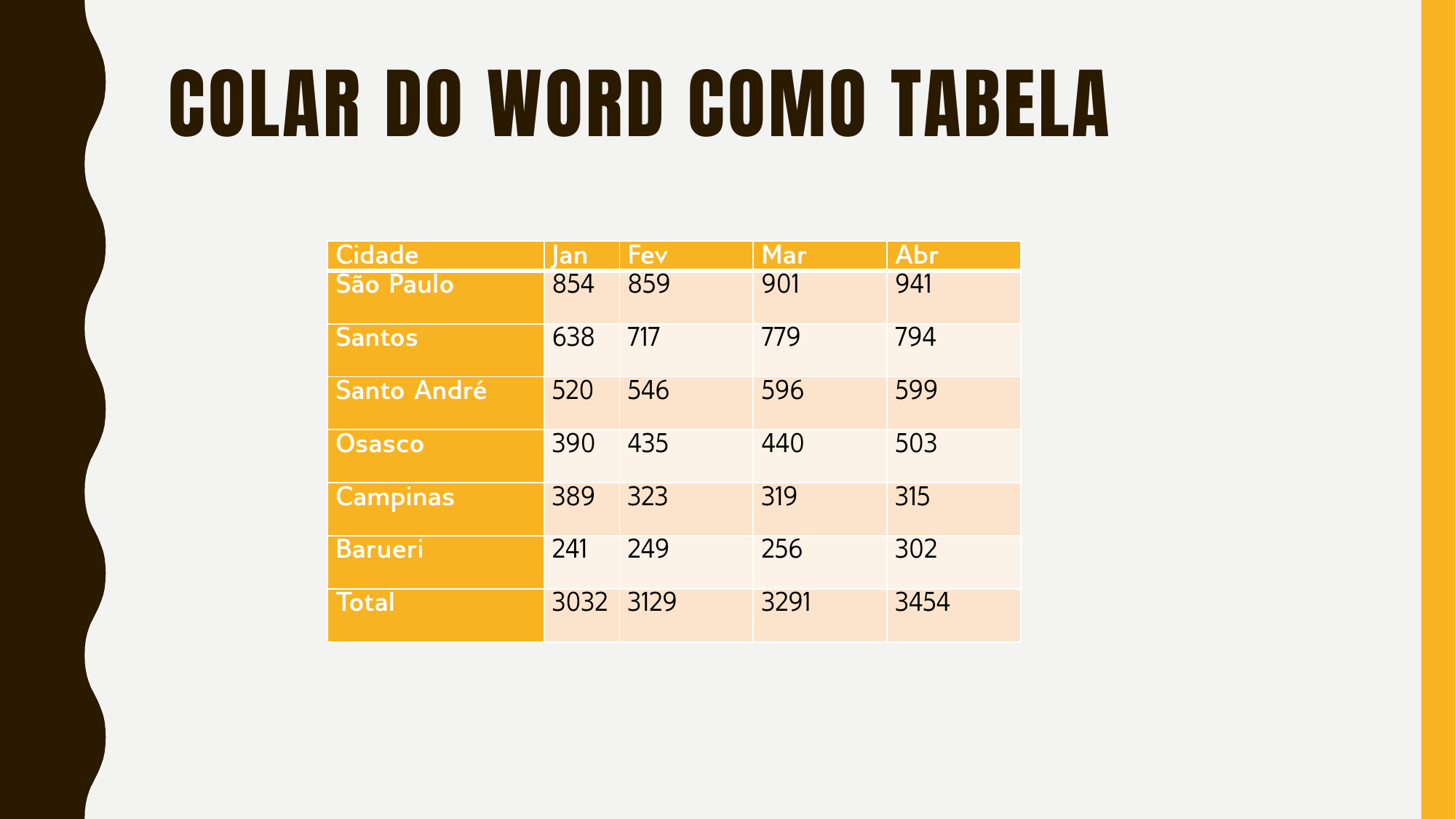

# Colar do Word como tabela
| Cidade | Jan | Fev | Mar | Abr |
| --- | --- | --- | --- | --- |
| São Paulo | 854 | 859 | 901 | 941 |
| Santos | 638 | 717 | 779 | 794 |
| Santo André | 520 | 546 | 596 | 599 |
| Osasco | 390 | 435 | 440 | 503 |
| Campinas | 389 | 323 | 319 | 315 |
| Barueri | 241 | 249 | 256 | 302 |
| Total | 3032 | 3129 | 3291 | 3454 |